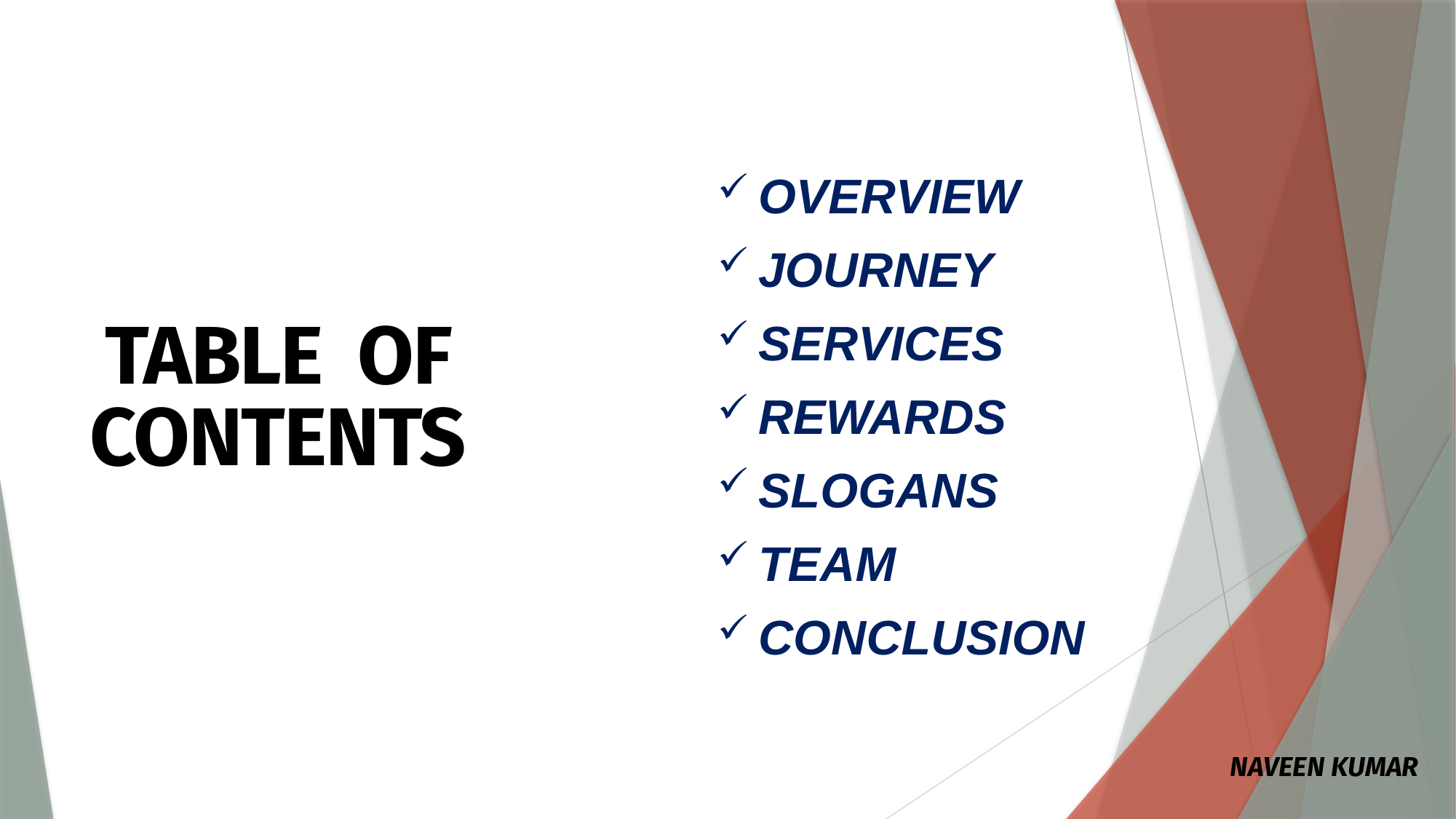

OVERVIEW
JOURNEY
SERVICES
REWARDS
SLOGANS
TEAM
CONCLUSION

# Table  of contents
NAVEEN KUMAR